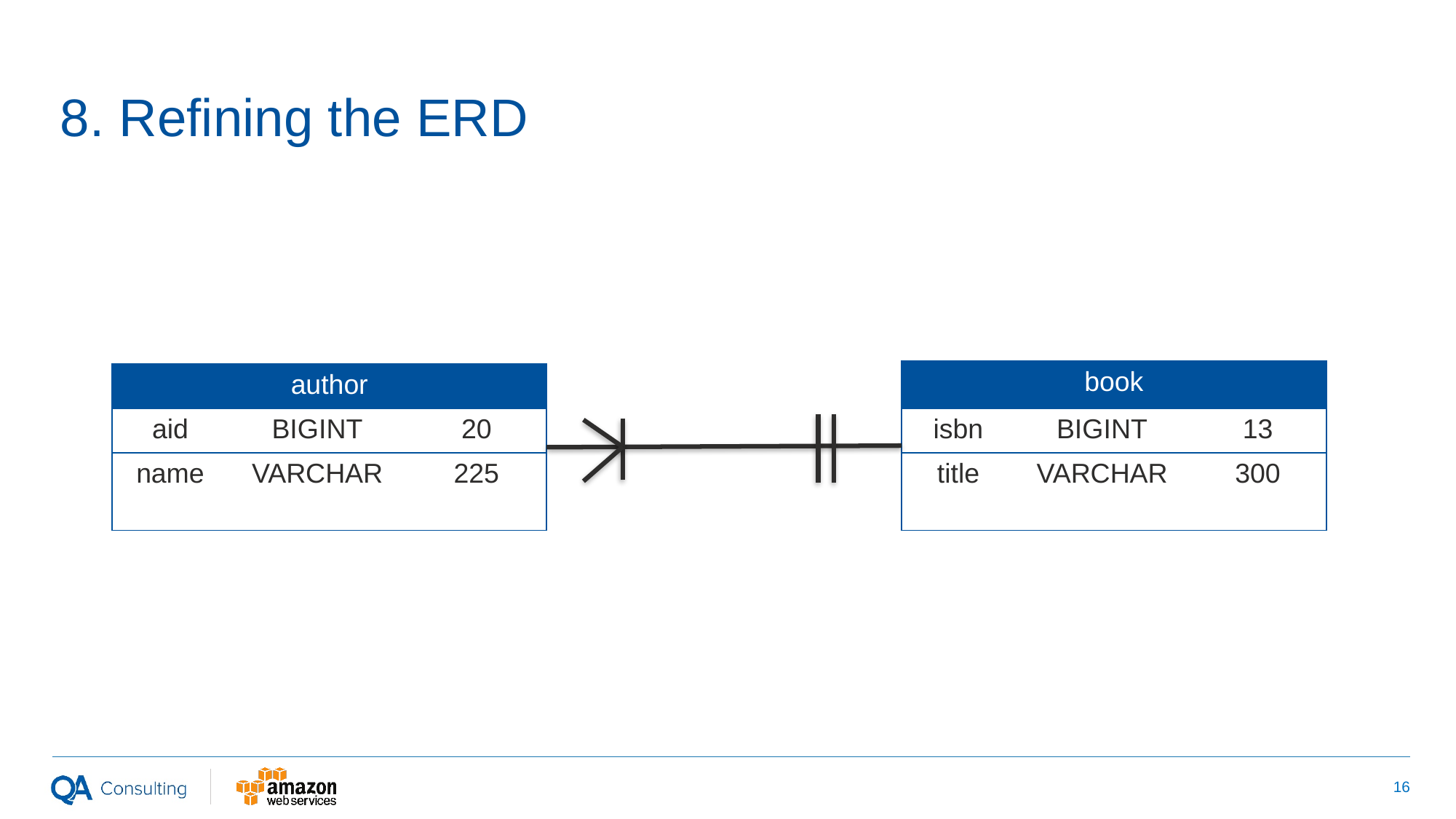

# 8. Refining the ERD
| book |  |  |
| --- | --- | --- |
| isbn | BIGINT | 13 |
| title | VARCHAR | 300 |
| author |  |  |
| --- | --- | --- |
| aid | BIGINT | 20 |
| name | VARCHAR | 225 |